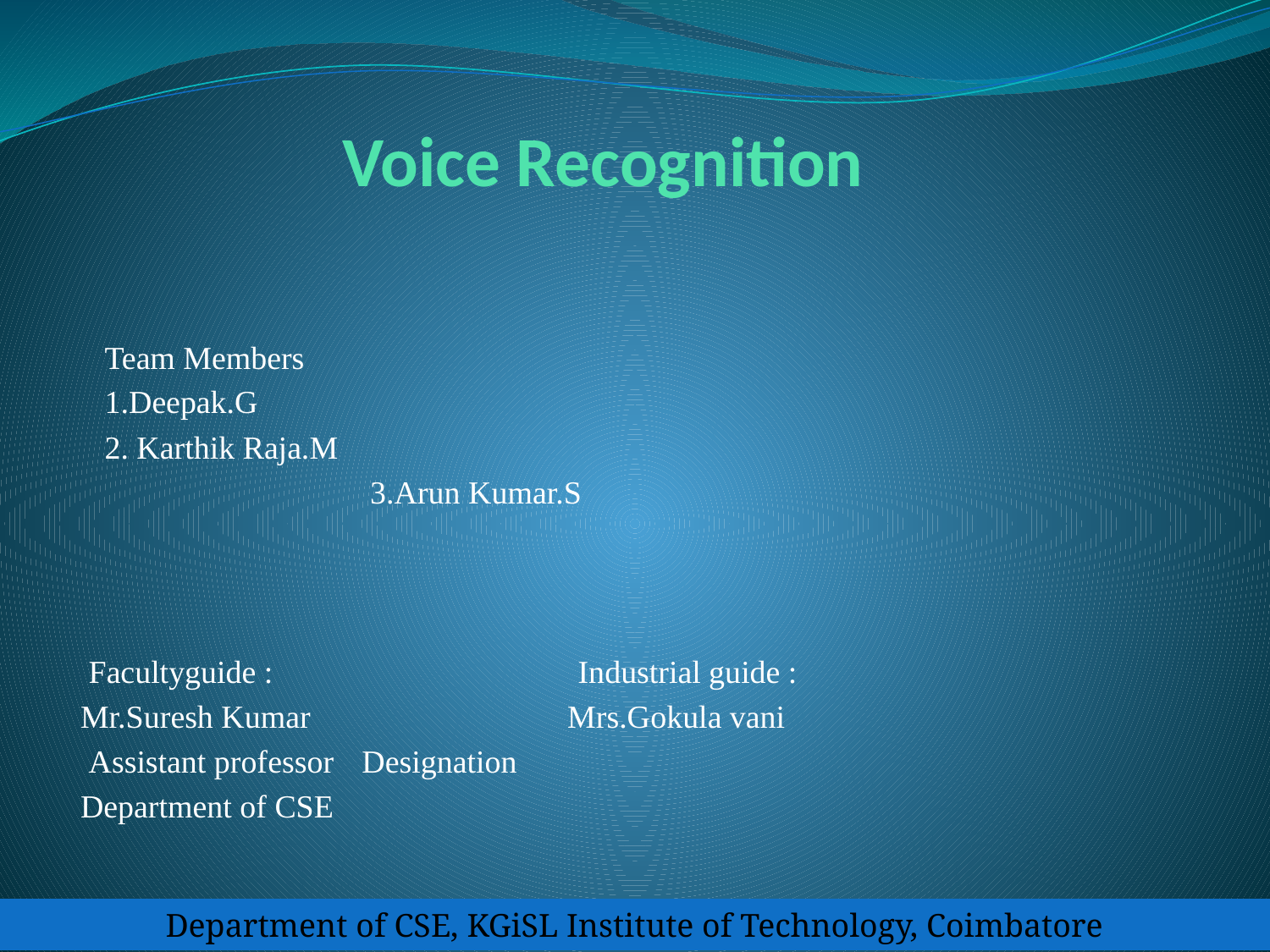

# Voice Recognition

			Team Members
			1.Deepak.G
			2. Karthik Raja.M
                                    3.Arun Kumar.S

 Facultyguide :                                      Industrial guide :
Mr.Suresh Kumar                                Mrs.Gokula vani
 Assistant professor			  Designation
Department of CSE

Department of CSE, KGiSL Institute of Technology, Coimbatore